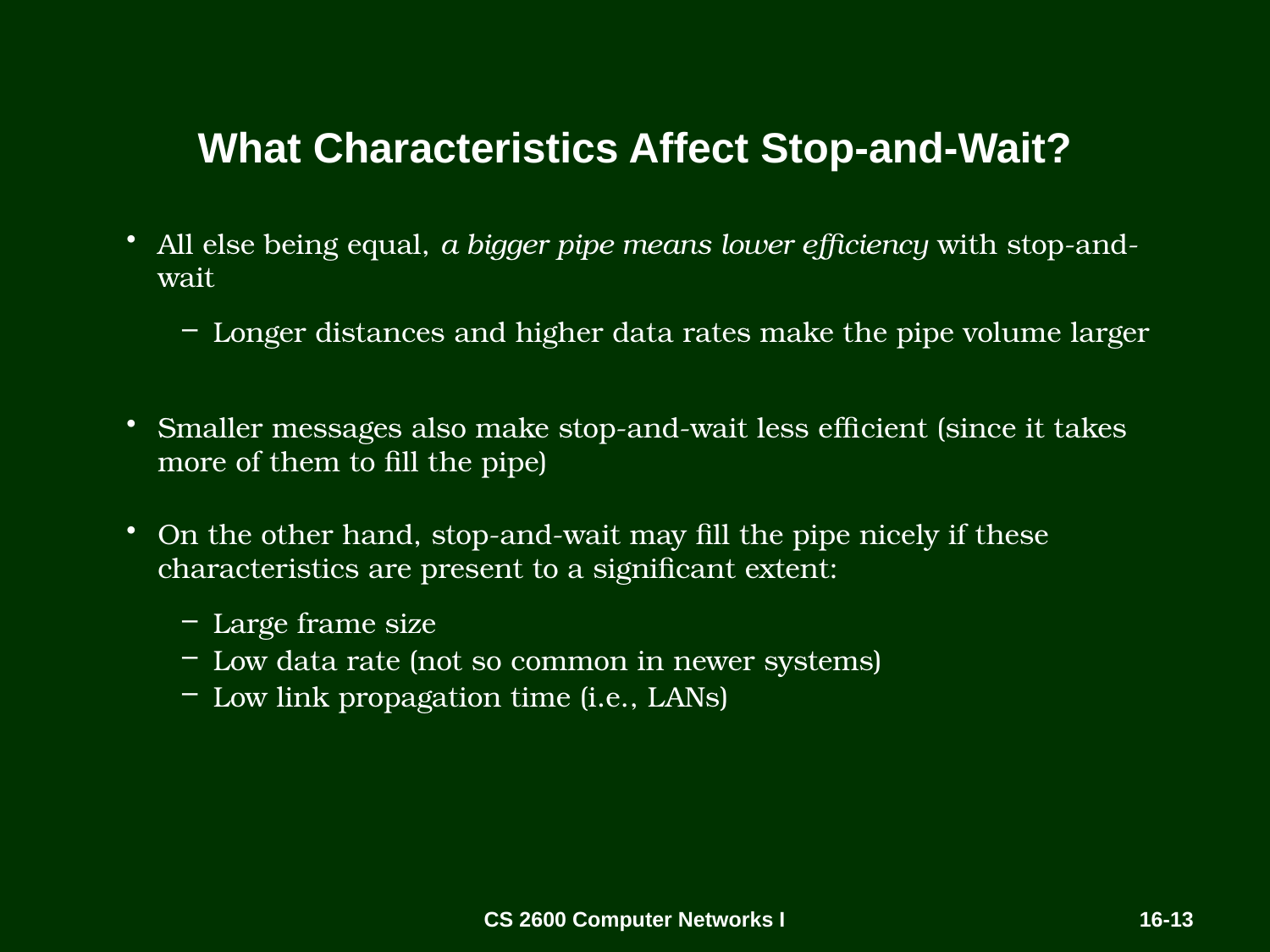

# What Characteristics Affect Stop-and-Wait?
All else being equal, a bigger pipe means lower efficiency with stop-and-wait

Longer distances and higher data rates make the pipe volume larger

Smaller messages also make stop-and-wait less efficient (since it takes more of them to fill the pipe)

On the other hand, stop-and-wait may fill the pipe nicely if these characteristics are present to a significant extent:

Large frame size
Low data rate (not so common in newer systems)
Low link propagation time (i.e., LANs)
CS 2600 Computer Networks I
16-13